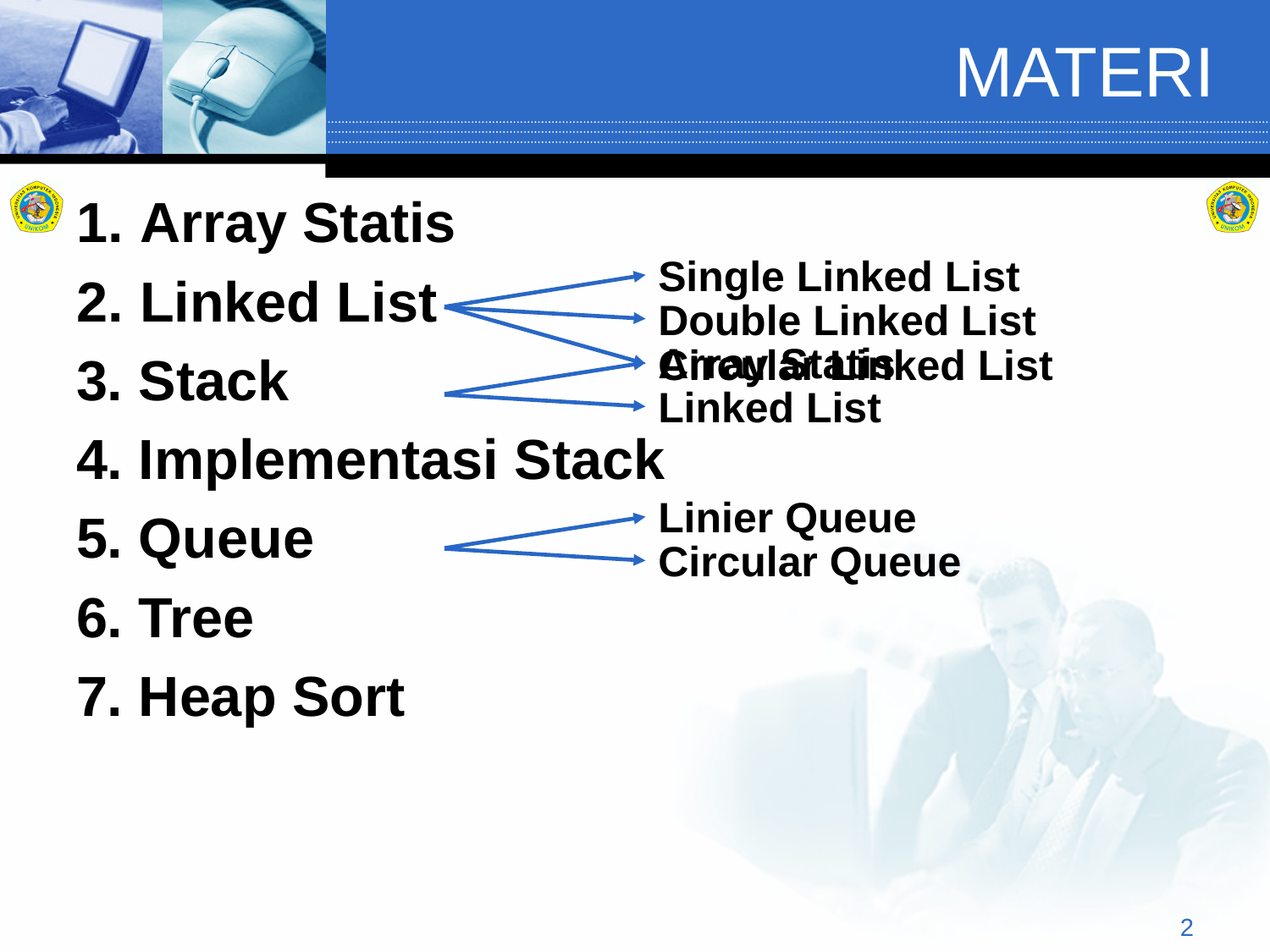

# MATERI
Array Statis
Linked List
3. Stack
4. Implementasi Stack
5. Queue
6. Tree
7. Heap Sort
Single Linked List
Double Linked List
Array Statis
Circular Linked List
Linked List
Linier Queue
Circular Queue
2